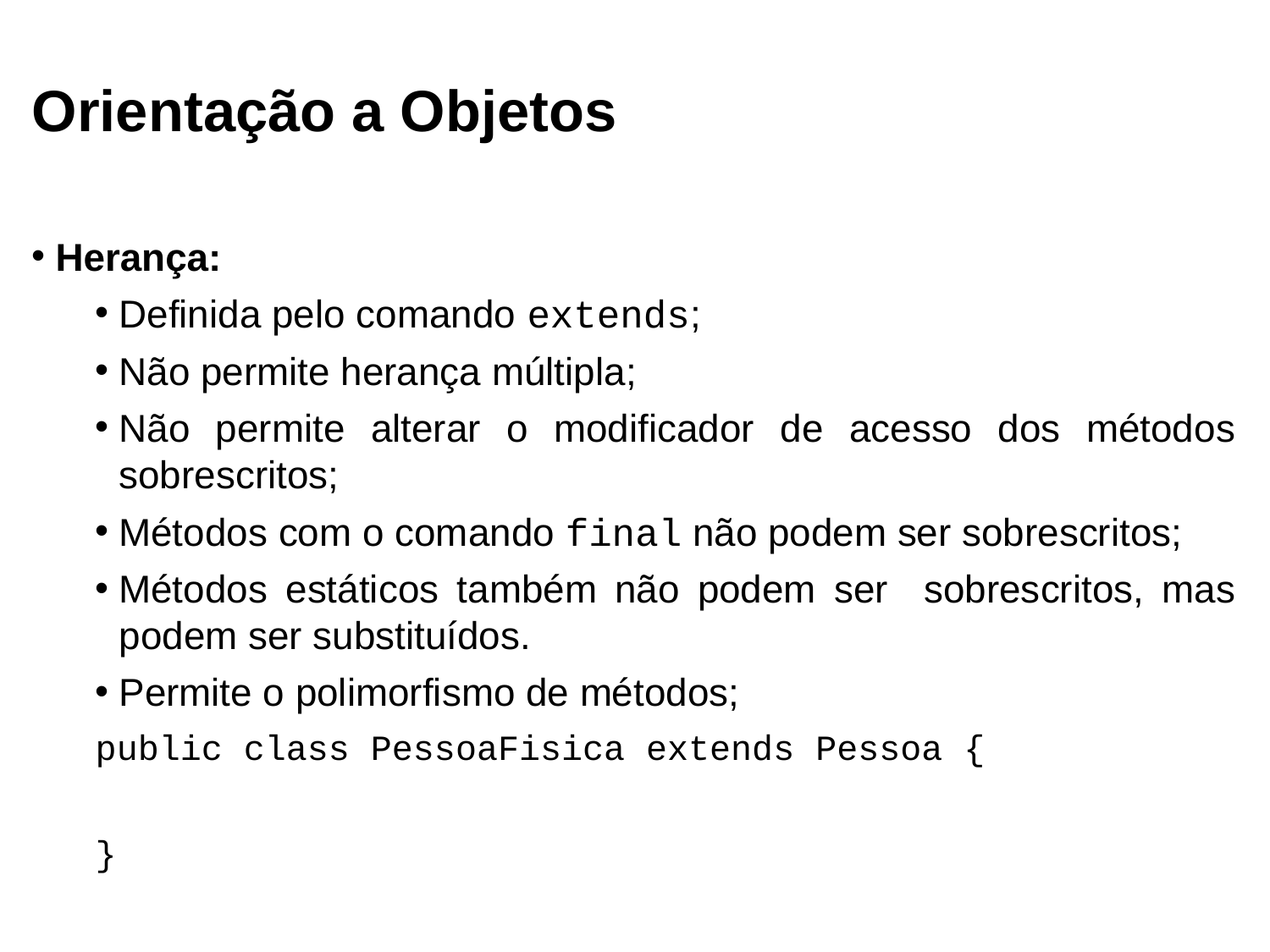

Orientação a Objetos
Herança:
Definida pelo comando extends;
Não permite herança múltipla;
Não permite alterar o modificador de acesso dos métodos sobrescritos;
Métodos com o comando final não podem ser sobrescritos;
Métodos estáticos também não podem ser  sobrescritos, mas podem ser substituídos.
Permite o polimorfismo de métodos;
public class PessoaFisica extends Pessoa {

}